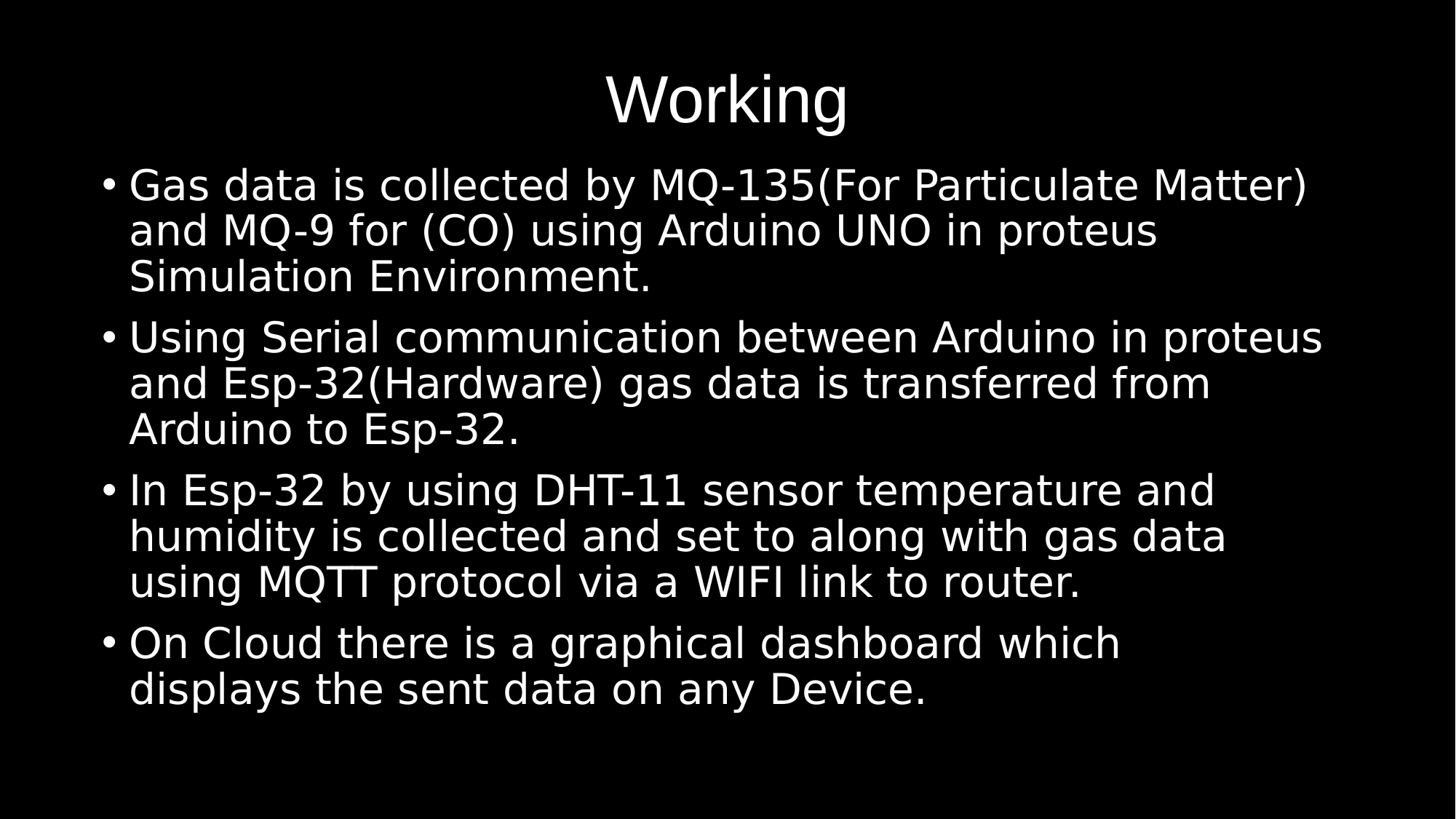

# Working
Gas data is collected by MQ-135(For Particulate Matter) and MQ-9 for (CO) using Arduino UNO in proteus Simulation Environment.
Using Serial communication between Arduino in proteus and Esp-32(Hardware) gas data is transferred from Arduino to Esp-32.
In Esp-32 by using DHT-11 sensor temperature and humidity is collected and set to along with gas data using MQTT protocol via a WIFI link to router.
On Cloud there is a graphical dashboard which displays the sent data on any Device.